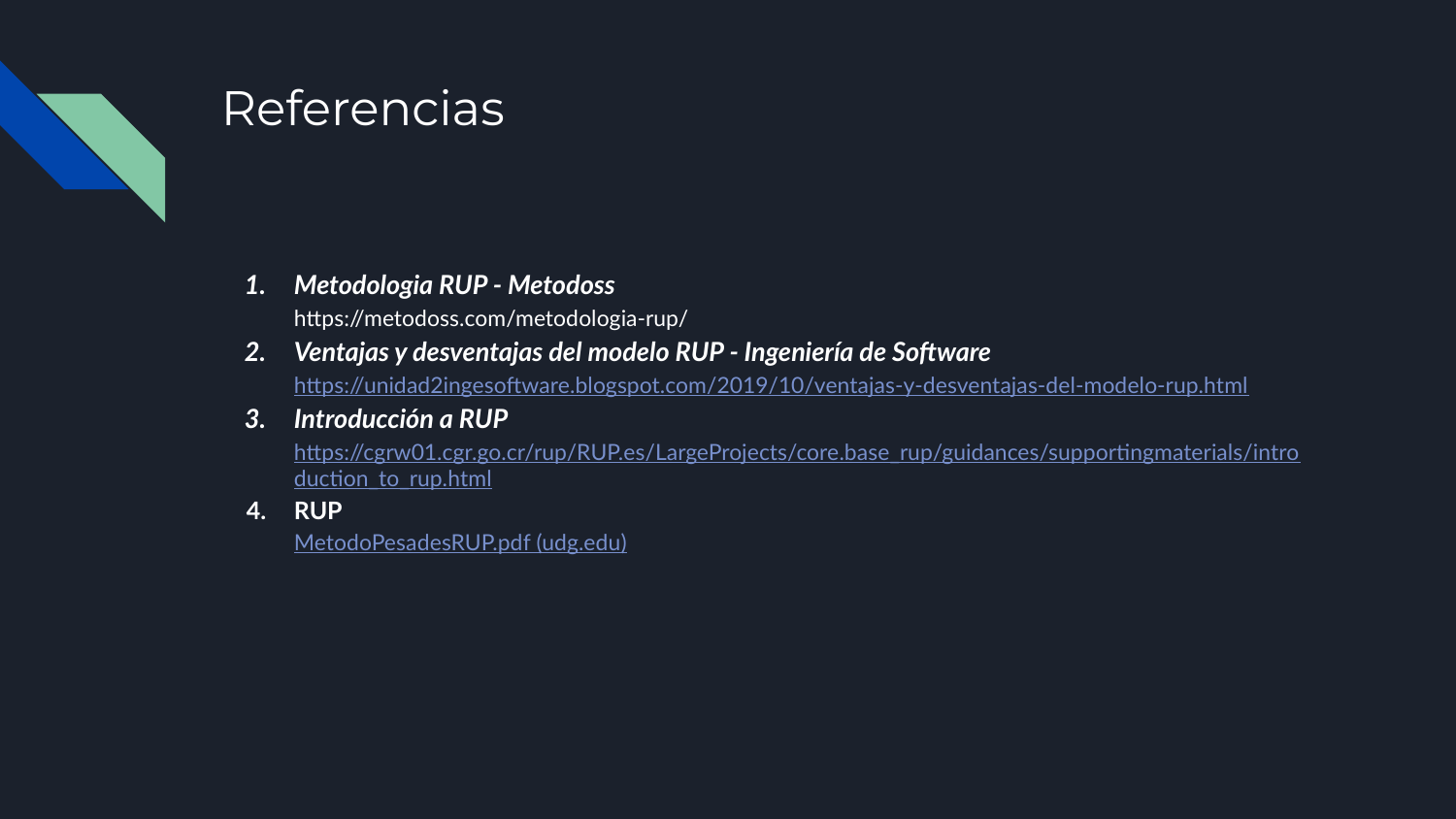

# Referencias
Metodologia RUP - Metodoss
https://metodoss.com/metodologia-rup/
Ventajas y desventajas del modelo RUP - Ingeniería de Software
https://unidad2ingesoftware.blogspot.com/2019/10/ventajas-y-desventajas-del-modelo-rup.html
Introducción a RUP
https://cgrw01.cgr.go.cr/rup/RUP.es/LargeProjects/core.base_rup/guidances/supportingmaterials/introduction_to_rup.html
RUP
MetodoPesadesRUP.pdf (udg.edu)